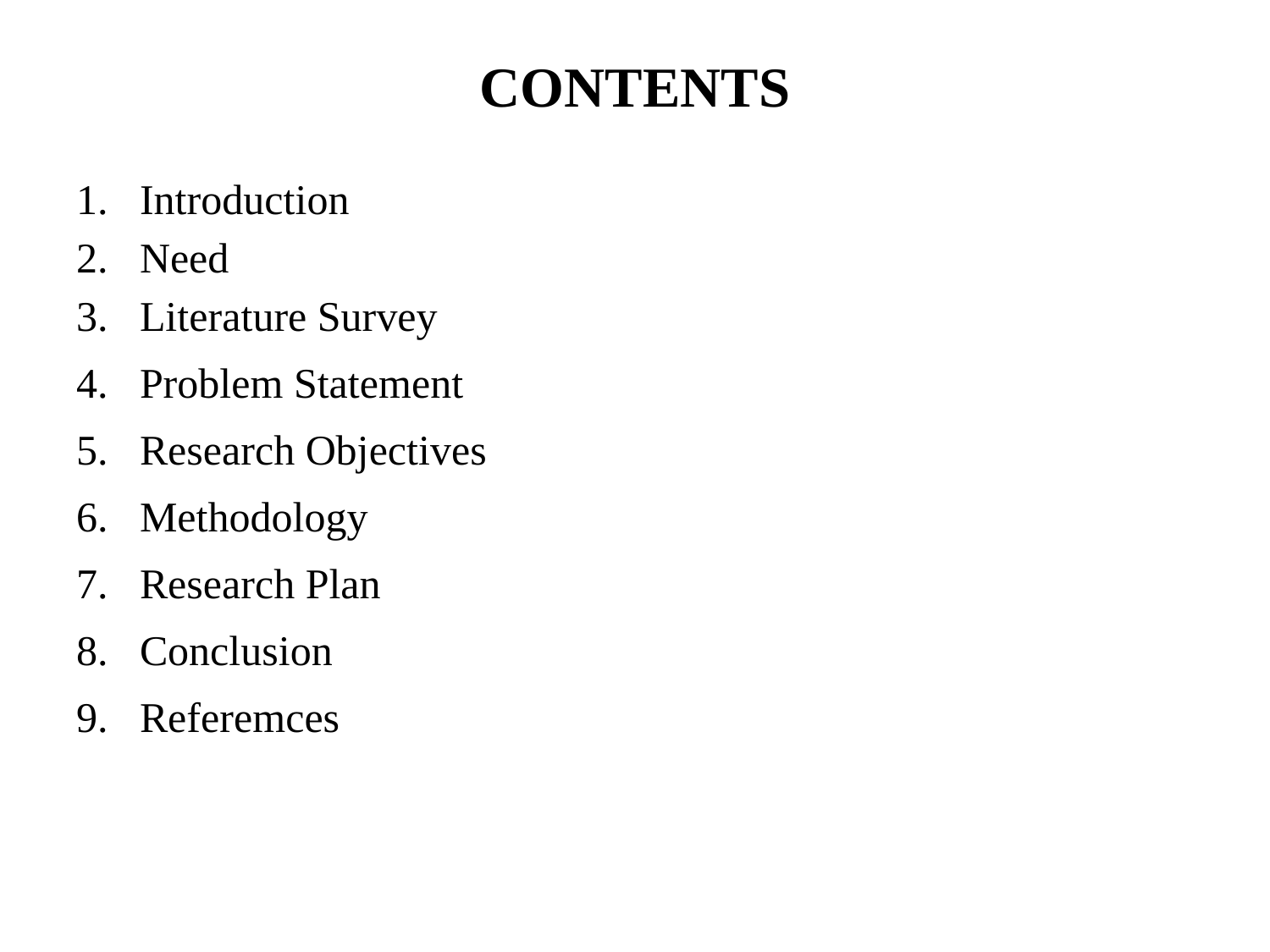

# CONTENTS
Introduction
Need
Literature Survey
Problem Statement
Research Objectives
Methodology
Research Plan
Conclusion
Referemces